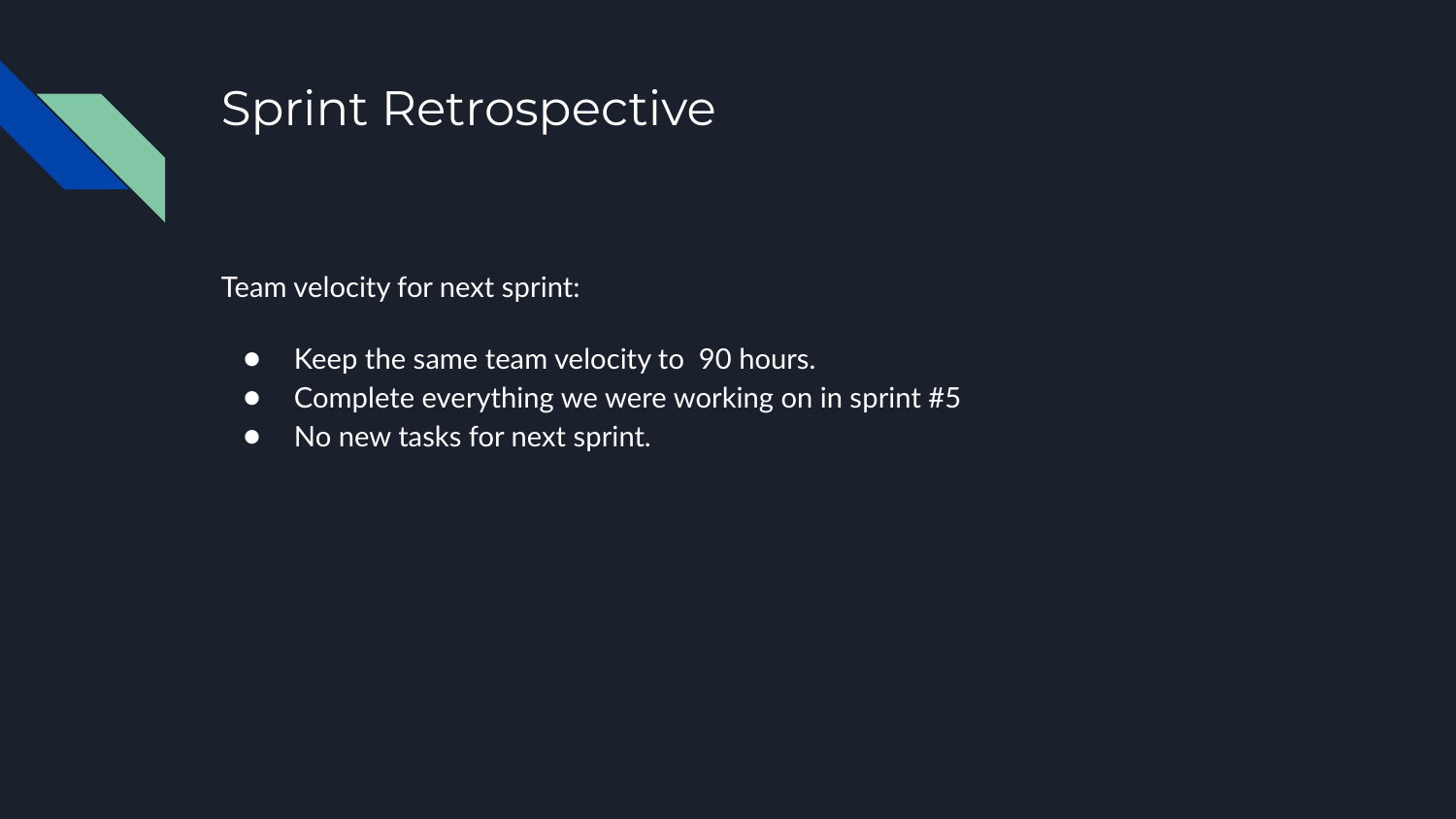

# Sprint Retrospective
Team velocity for next sprint:
Keep the same team velocity to  90 hours.
Complete everything we were working on in sprint #5
No new tasks for next sprint.